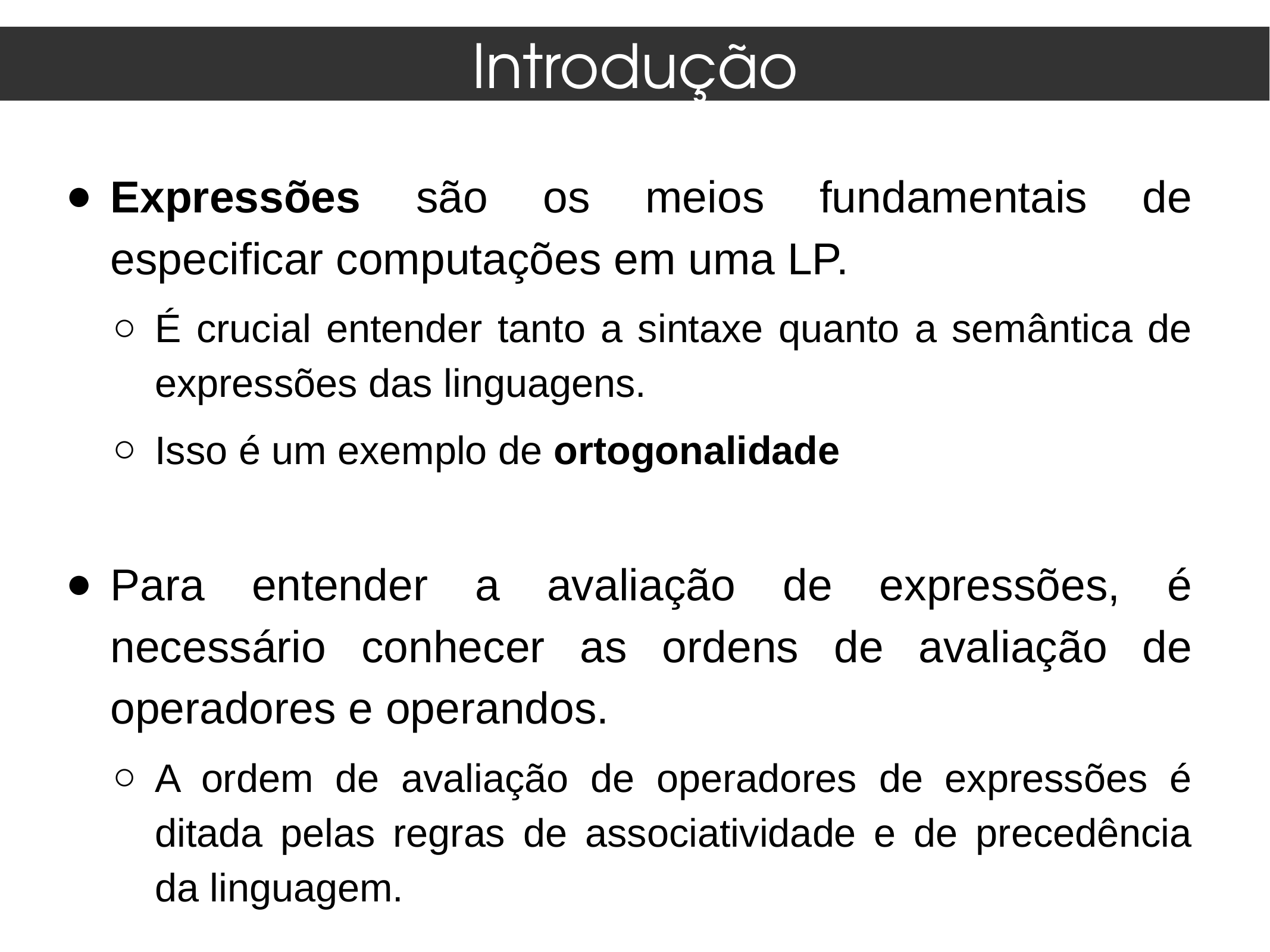

Introdução
Expressões são os meios fundamentais de especificar computações em uma LP.
É crucial entender tanto a sintaxe quanto a semântica de expressões das linguagens.
Isso é um exemplo de ortogonalidade

Para entender a avaliação de expressões, é necessário conhecer as ordens de avaliação de operadores e operandos.
A ordem de avaliação de operadores de expressões é ditada pelas regras de associatividade e de precedência da linguagem.